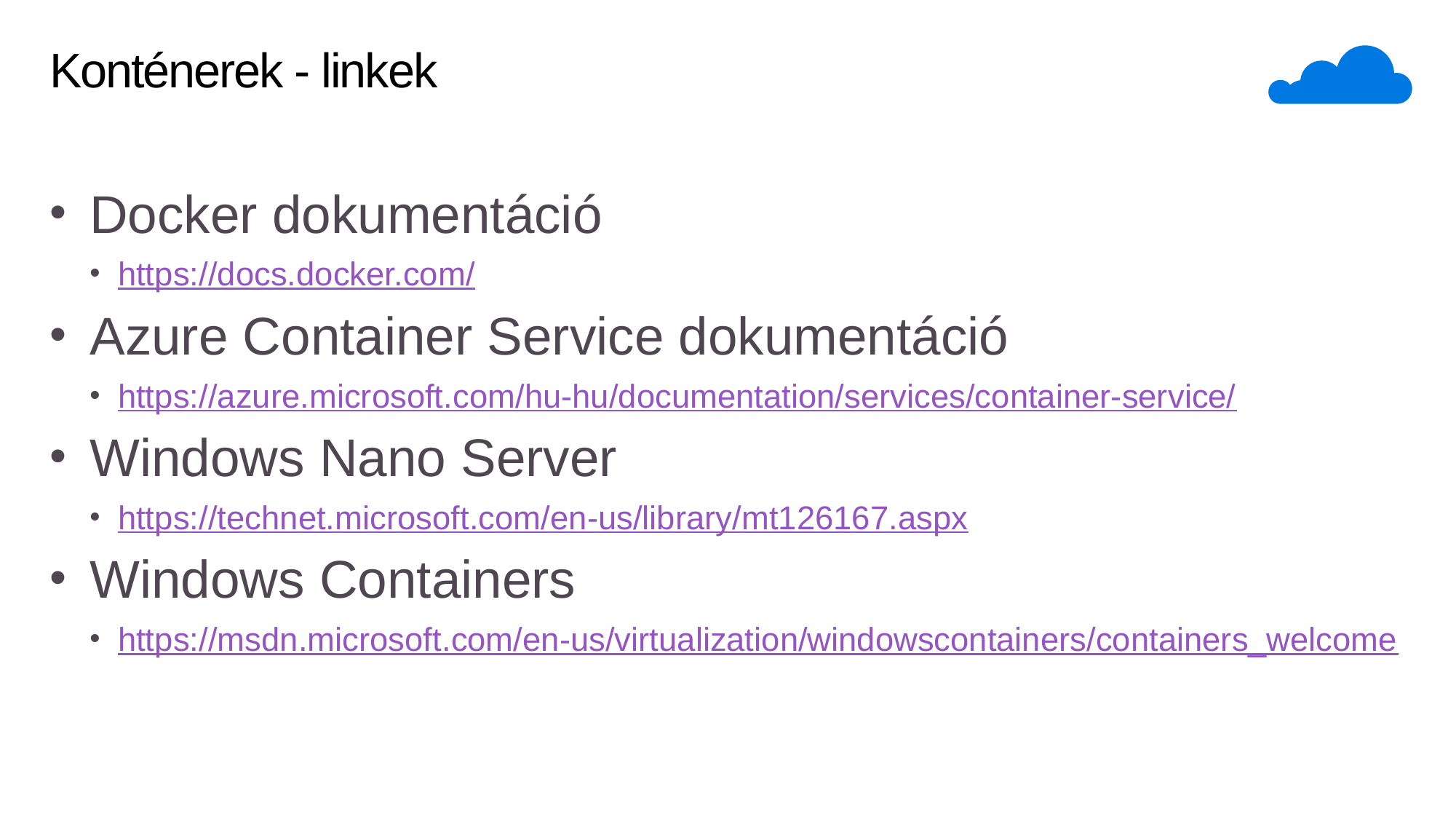

# Konténerek - linkek
Docker dokumentáció
https://docs.docker.com/
Azure Container Service dokumentáció
https://azure.microsoft.com/hu-hu/documentation/services/container-service/
Windows Nano Server
https://technet.microsoft.com/en-us/library/mt126167.aspx
Windows Containers
https://msdn.microsoft.com/en-us/virtualization/windowscontainers/containers_welcome